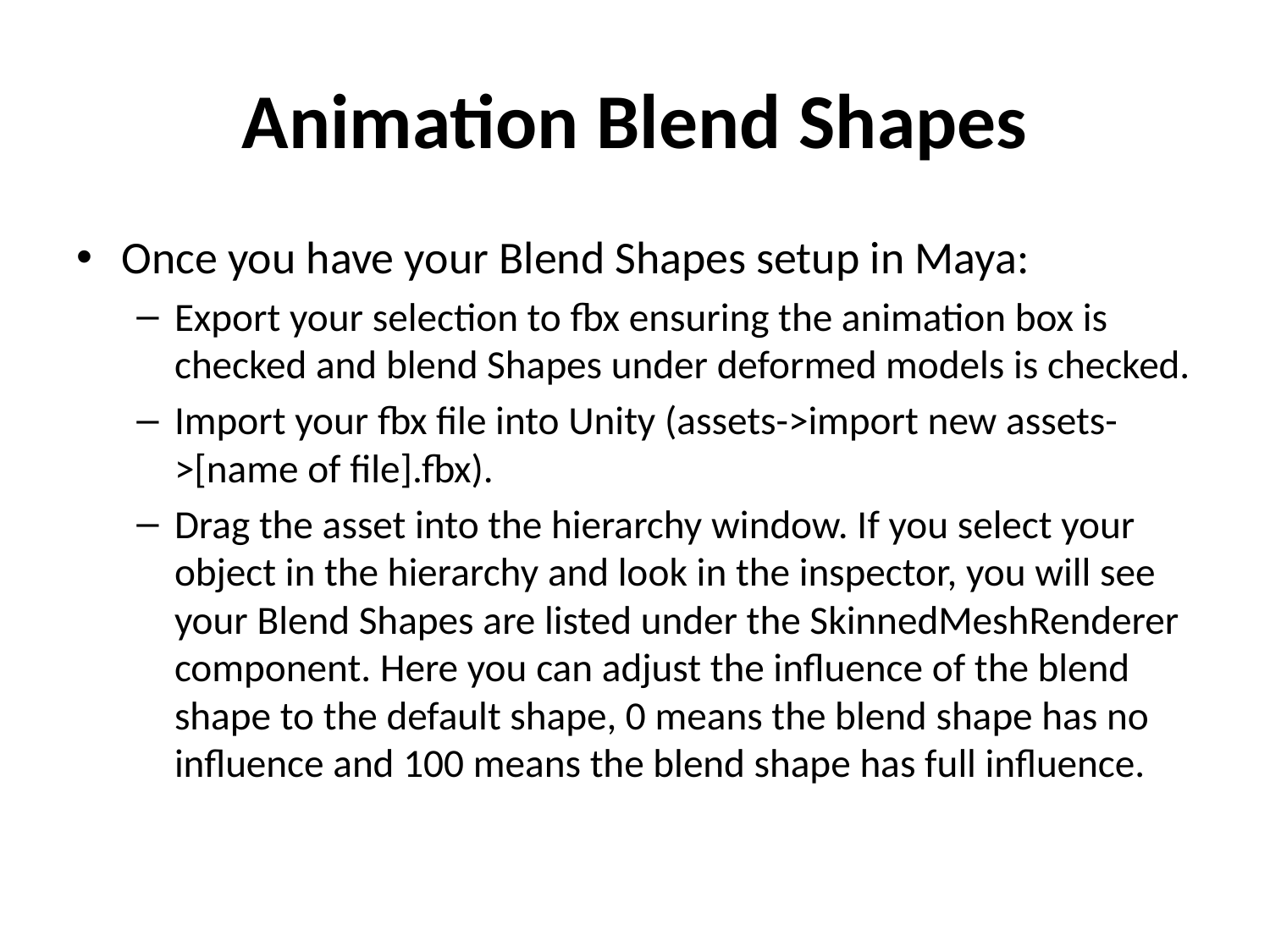

# Animation Blend Shapes
Once you have your Blend Shapes setup in Maya:
Export your selection to fbx ensuring the animation box is checked and blend Shapes under deformed models is checked.
Import your fbx file into Unity (assets->import new assets->[name of file].fbx).
Drag the asset into the hierarchy window. If you select your object in the hierarchy and look in the inspector, you will see your Blend Shapes are listed under the SkinnedMeshRenderer component. Here you can adjust the influence of the blend shape to the default shape, 0 means the blend shape has no influence and 100 means the blend shape has full influence.